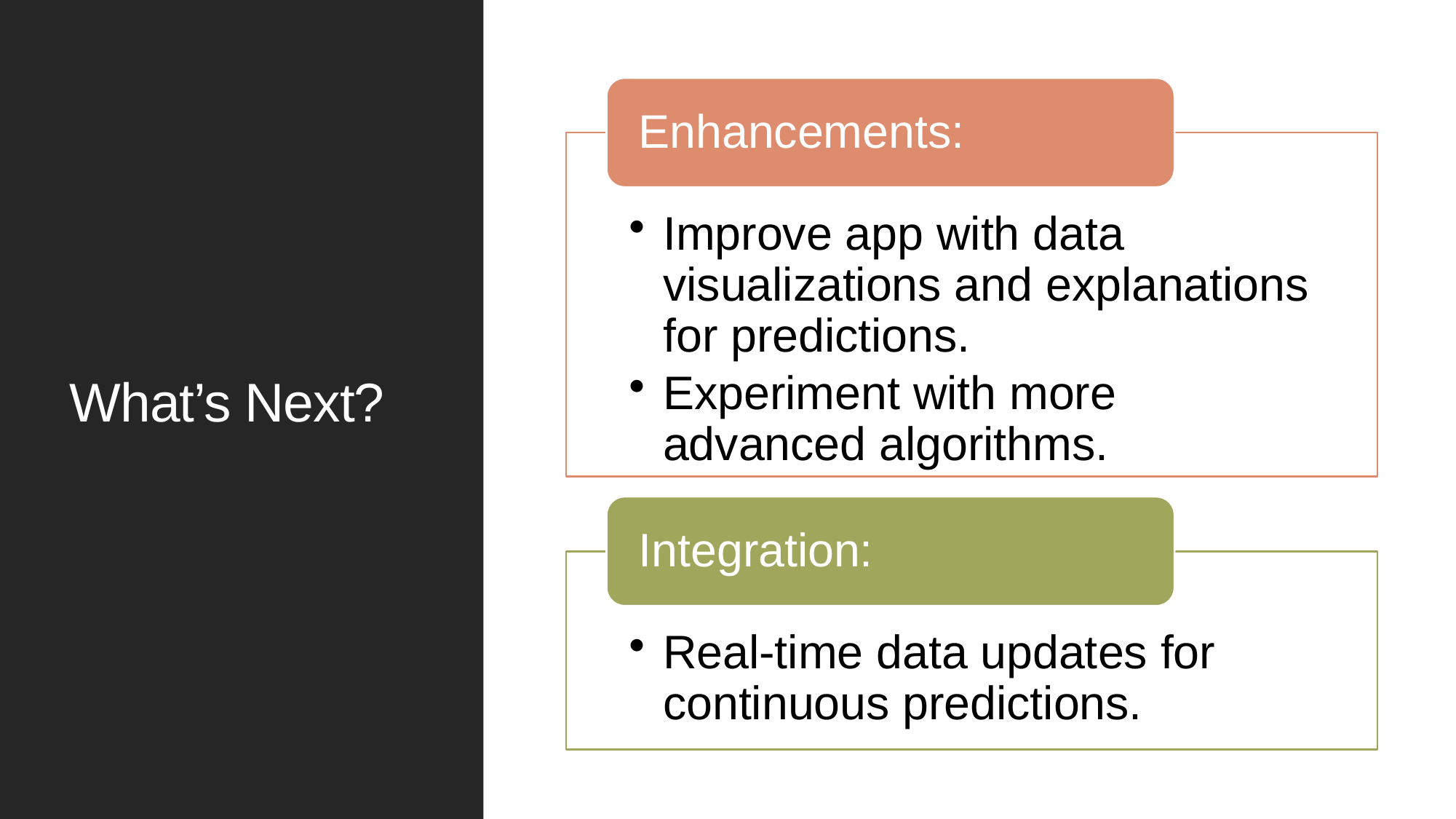

# What’s Next?
Improve app with data visualizations and explanations for predictions.
Experiment with more advanced algorithms.
Enhancements:
Real-time data updates for continuous predictions.
Integration: